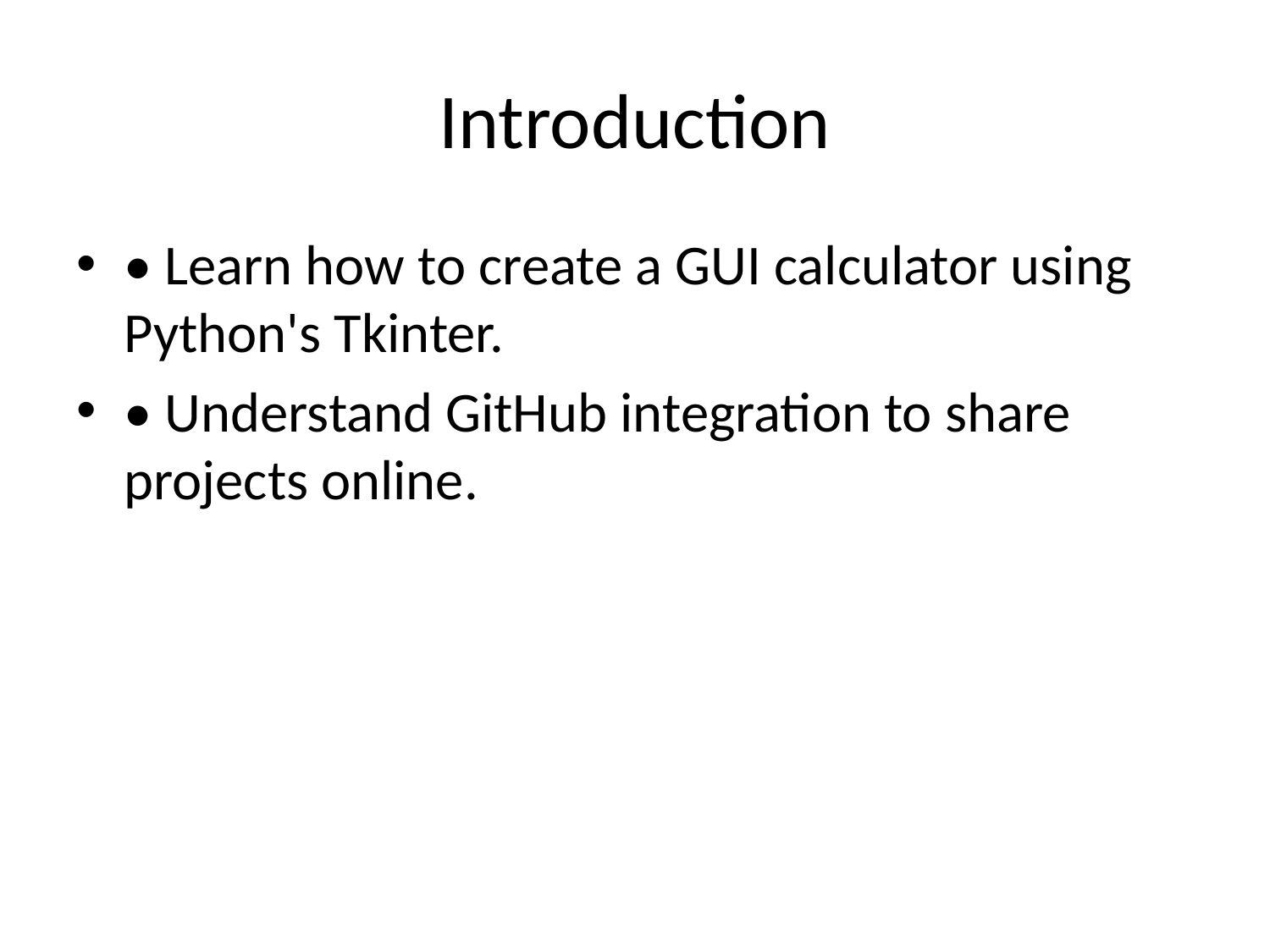

# Introduction
• Learn how to create a GUI calculator using Python's Tkinter.
• Understand GitHub integration to share projects online.